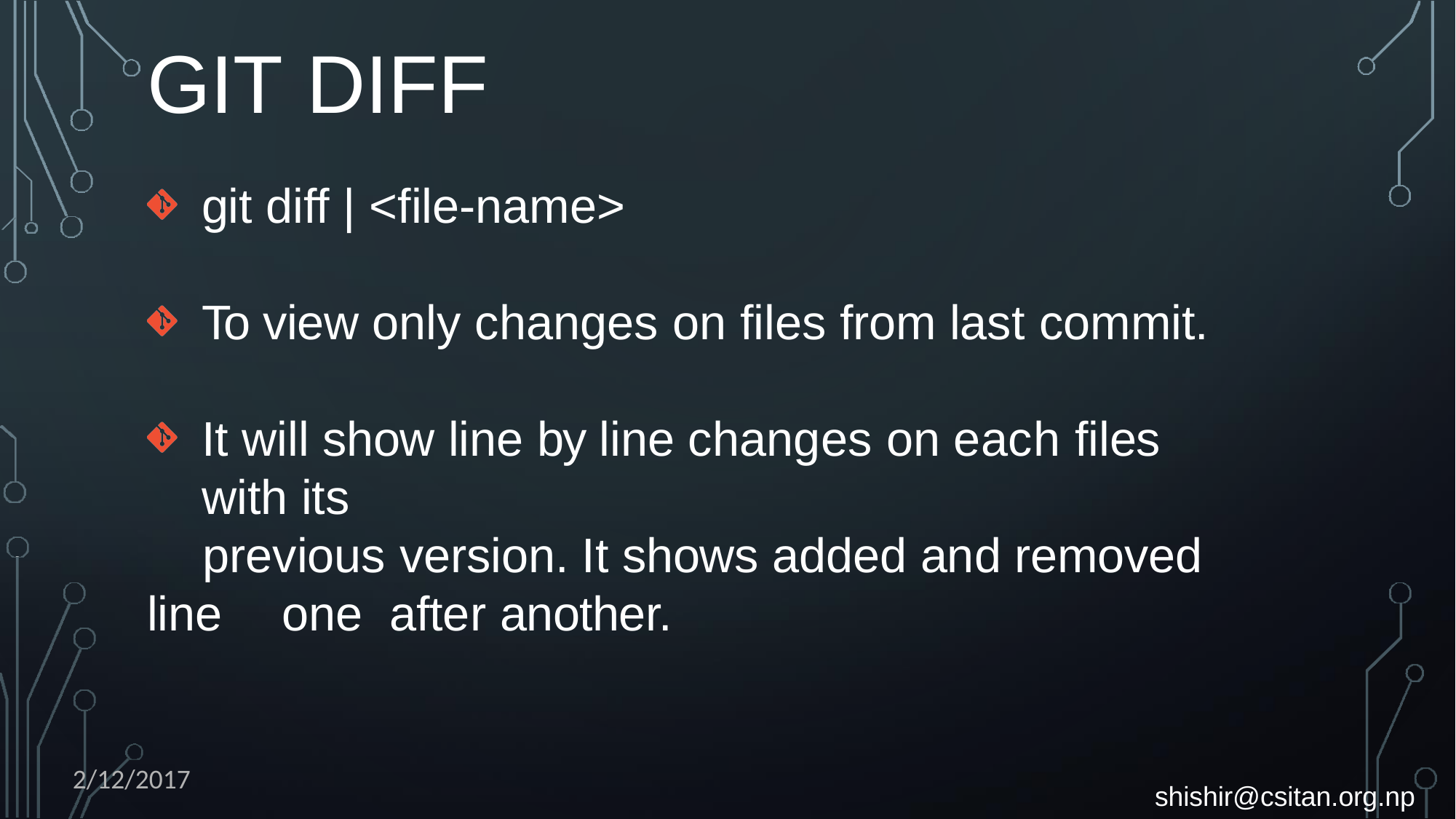

# GIT DIFF
git diff | <file-name>

To view only changes on files from last commit.

It will show line by line changes on each files with its
	  previous version. It shows added and removed line 	  one  after another.
2/12/2017
shishir@csitan.org.np